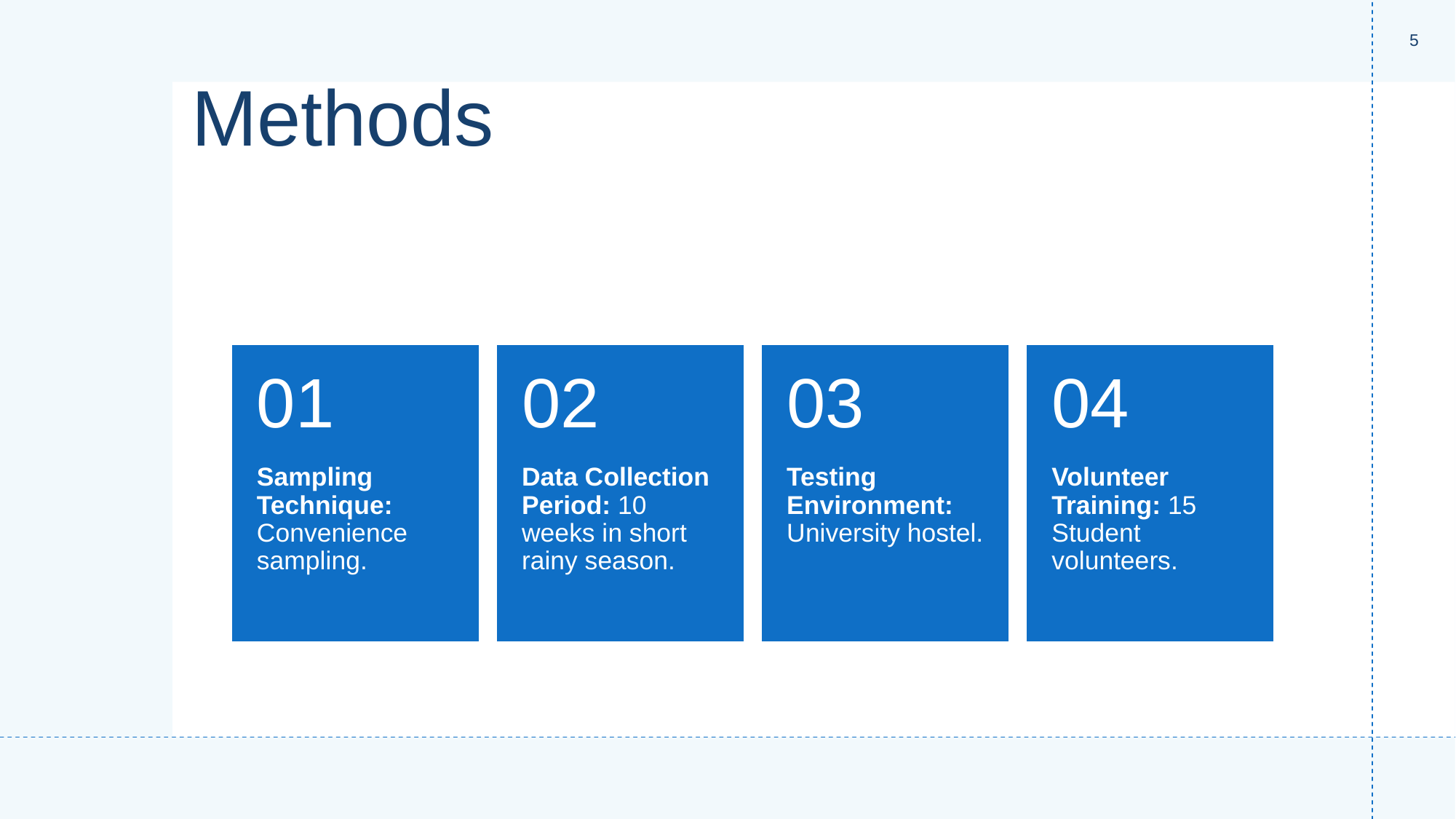

5
# Methods

Sampling Technique: Convenience sampling.
01
Data Collection Period: 10 weeks in short rainy season.
02
Testing Environment: University hostel.
03
Volunteer Training: 15 Student volunteers.
04